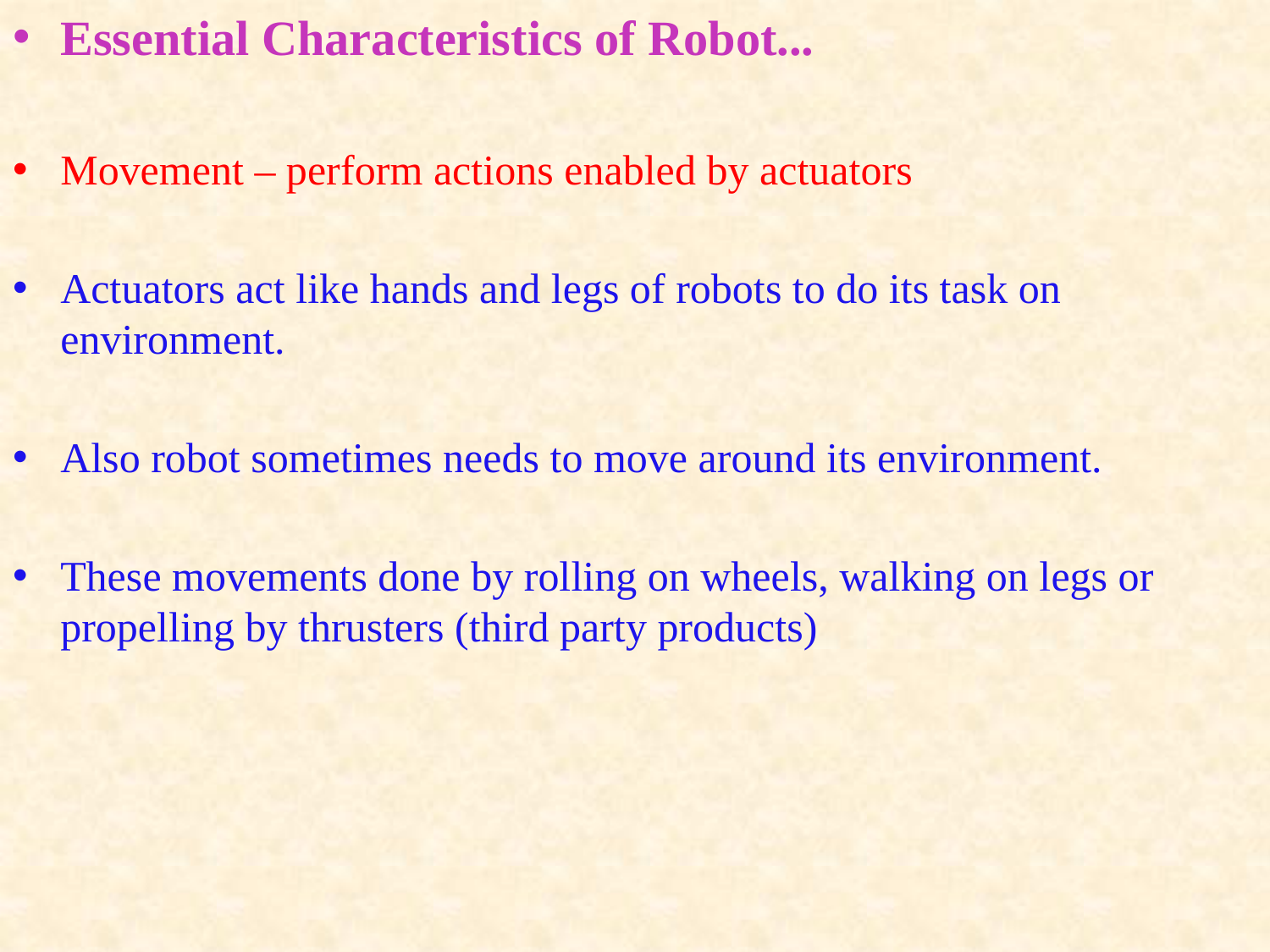

Essential Characteristics of Robot...

Movement – perform actions enabled by actuators

Actuators act like hands and legs of robots to do its task on environment.

Also robot sometimes needs to move around its environment.

These movements done by rolling on wheels, walking on legs or propelling by thrusters (third party products)